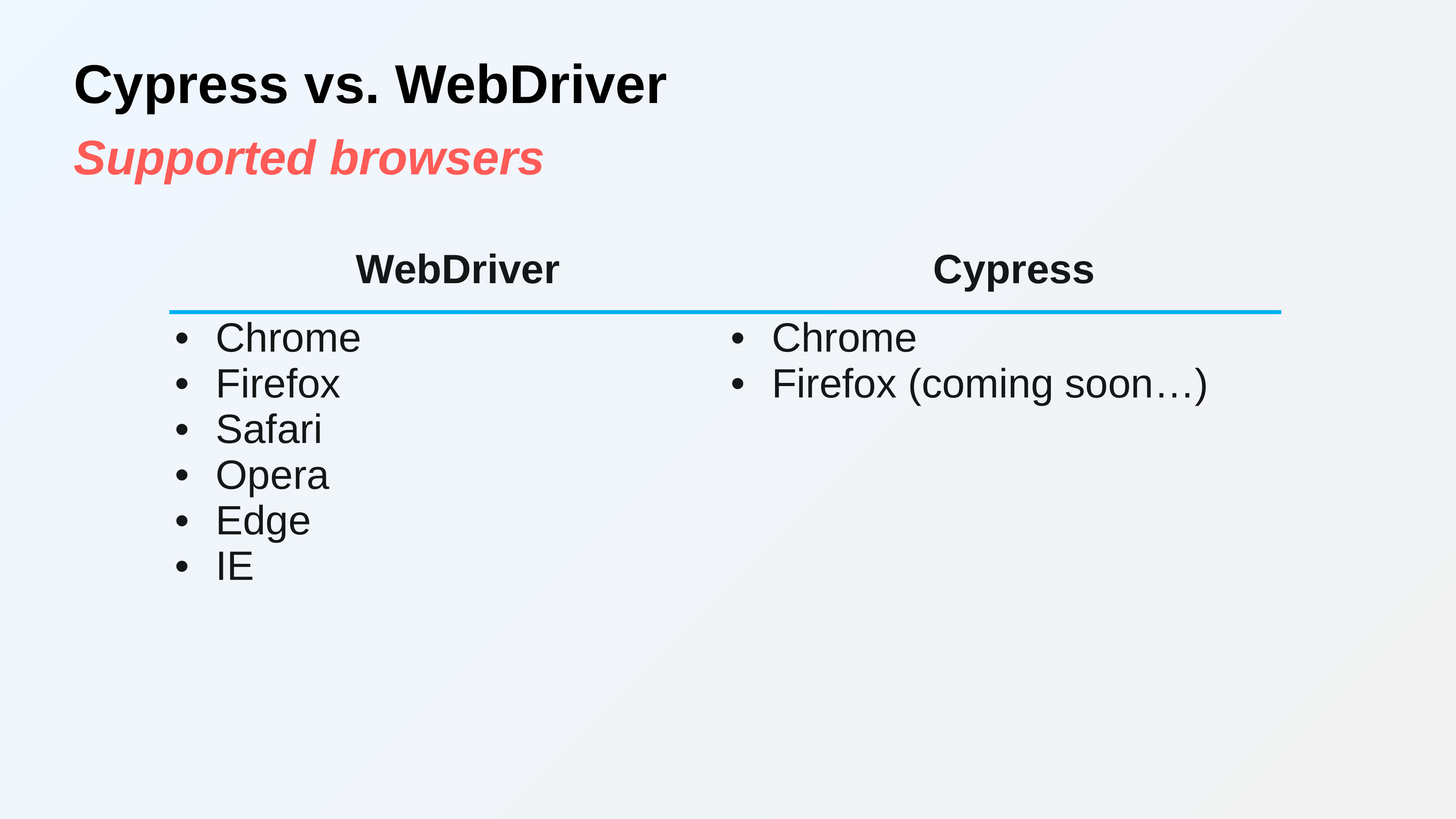

Cypress vs. WebDriver
Supported browsers
| WebDriver | Cypress |
| --- | --- |
| Chrome Firefox Safari Opera Edge IE | Chrome Firefox (coming soon…) |